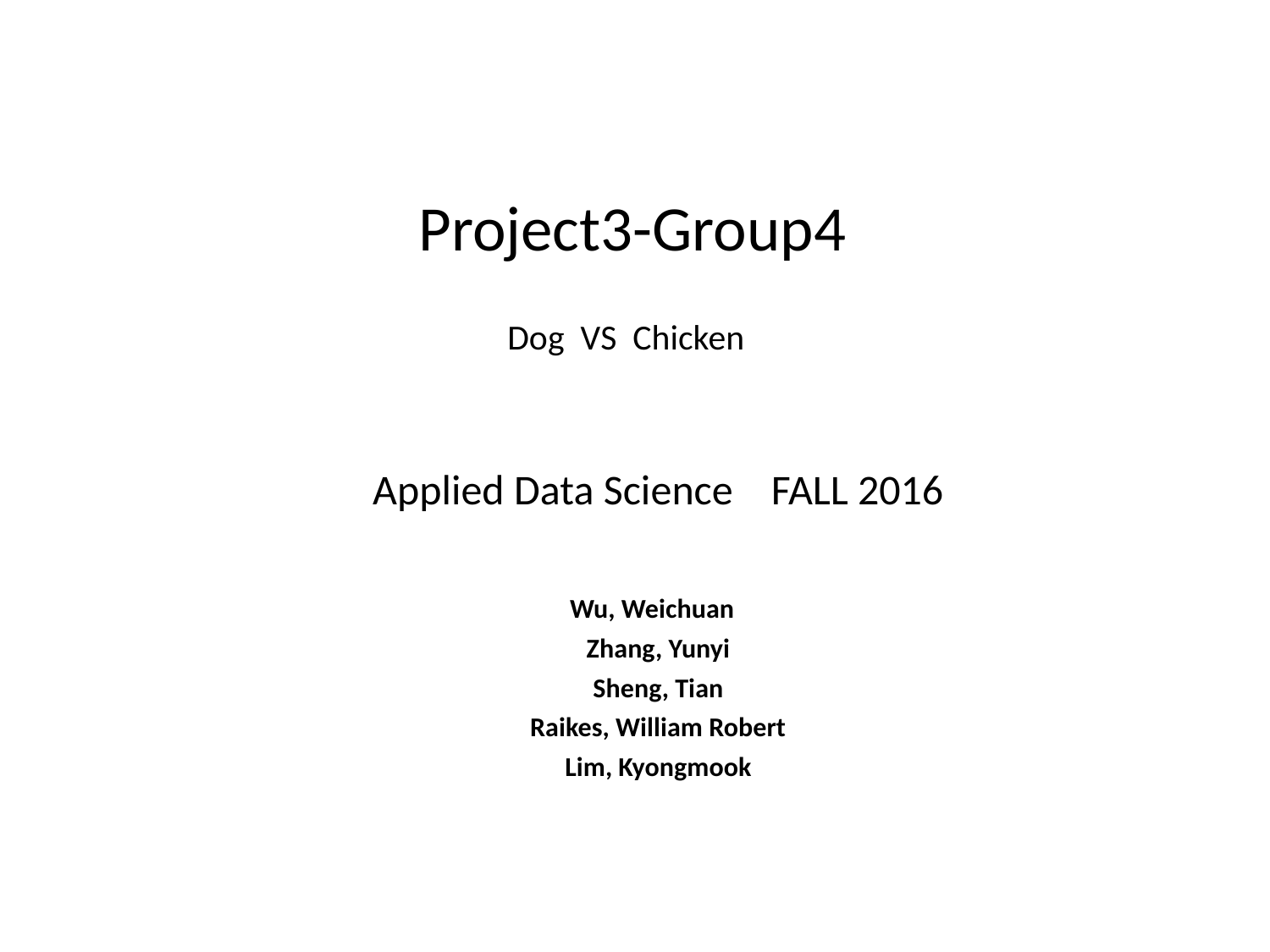

# Project3-Group4
Dog  VS  Chicken
Applied Data Science    FALL 2016

Wu, Weichuan
Zhang, Yunyi
Sheng, Tian
Raikes, William Robert
Lim, Kyongmook